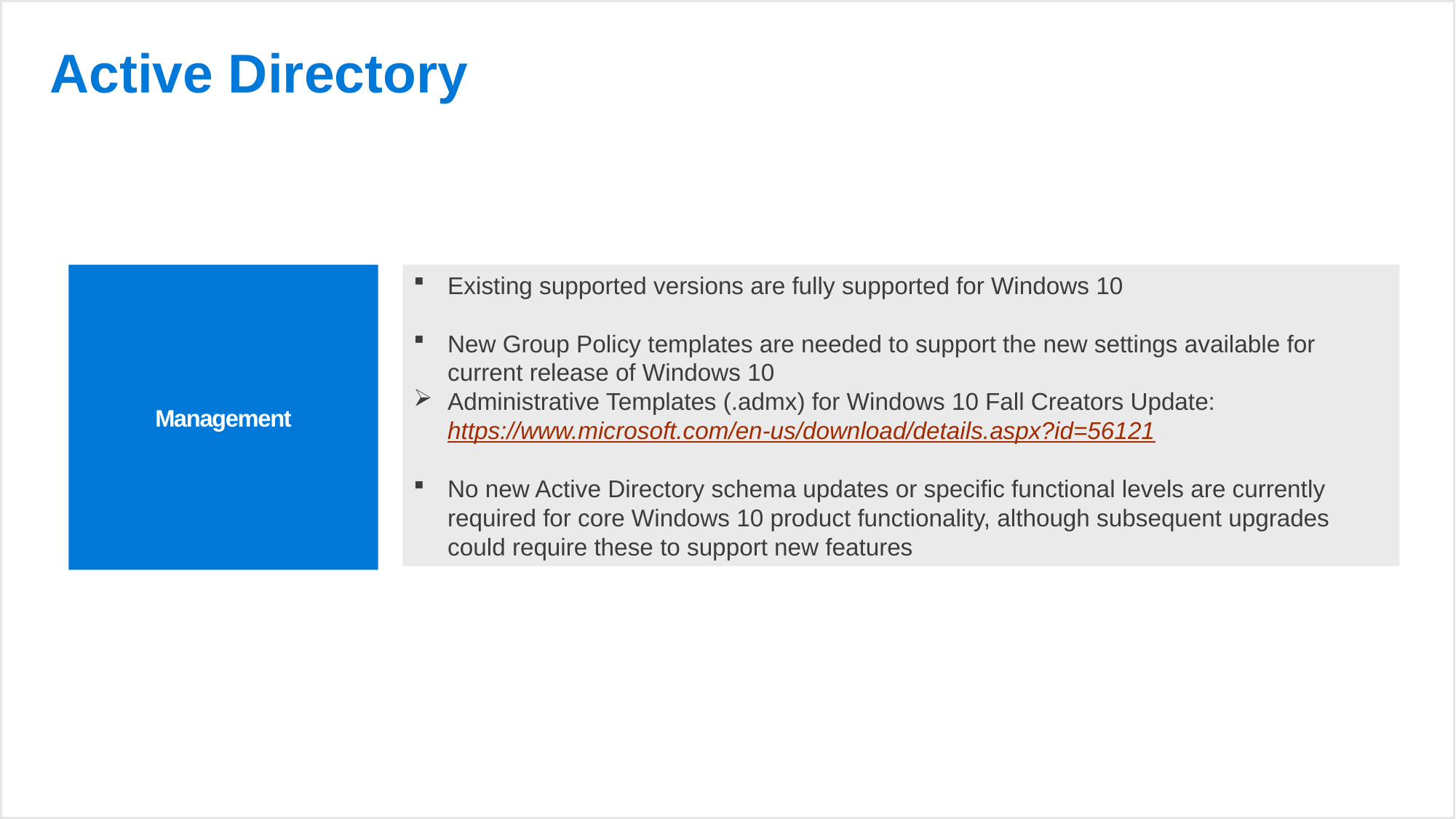

# Active Directory
Management
Existing supported versions are fully supported for Windows 10

New Group Policy templates are needed to support the new settings available for current release of Windows 10
Administrative Templates (.admx) for Windows 10 Fall Creators Update: https://www.microsoft.com/en-us/download/details.aspx?id=56121

No new Active Directory schema updates or specific functional levels are currently required for core Windows 10 product functionality, although subsequent upgrades could require these to support new features